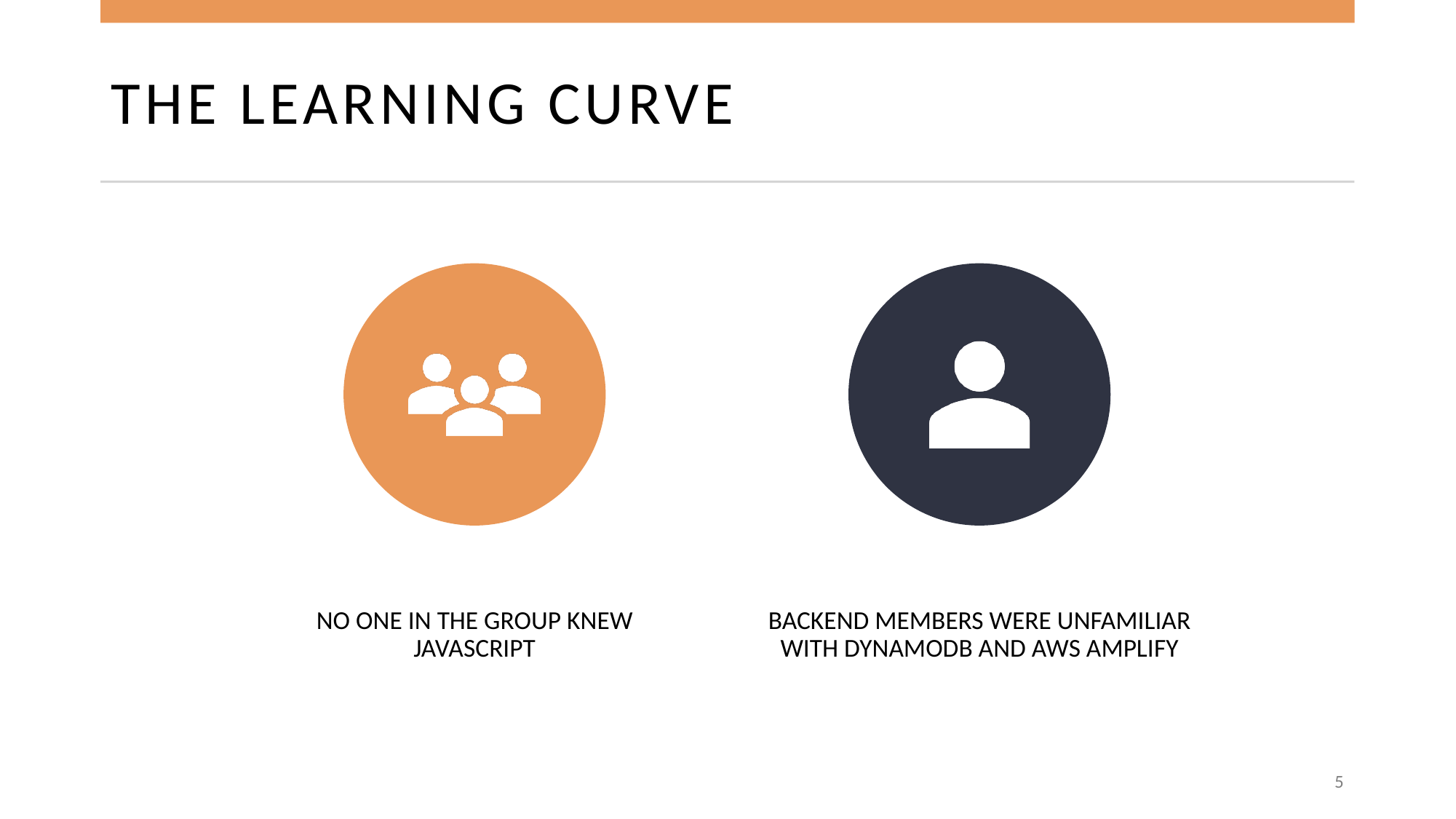

# The learning curve

No one in the group knew JavaScript
Backend members were unfamiliar with DynamoDB and AWS Amplify
5